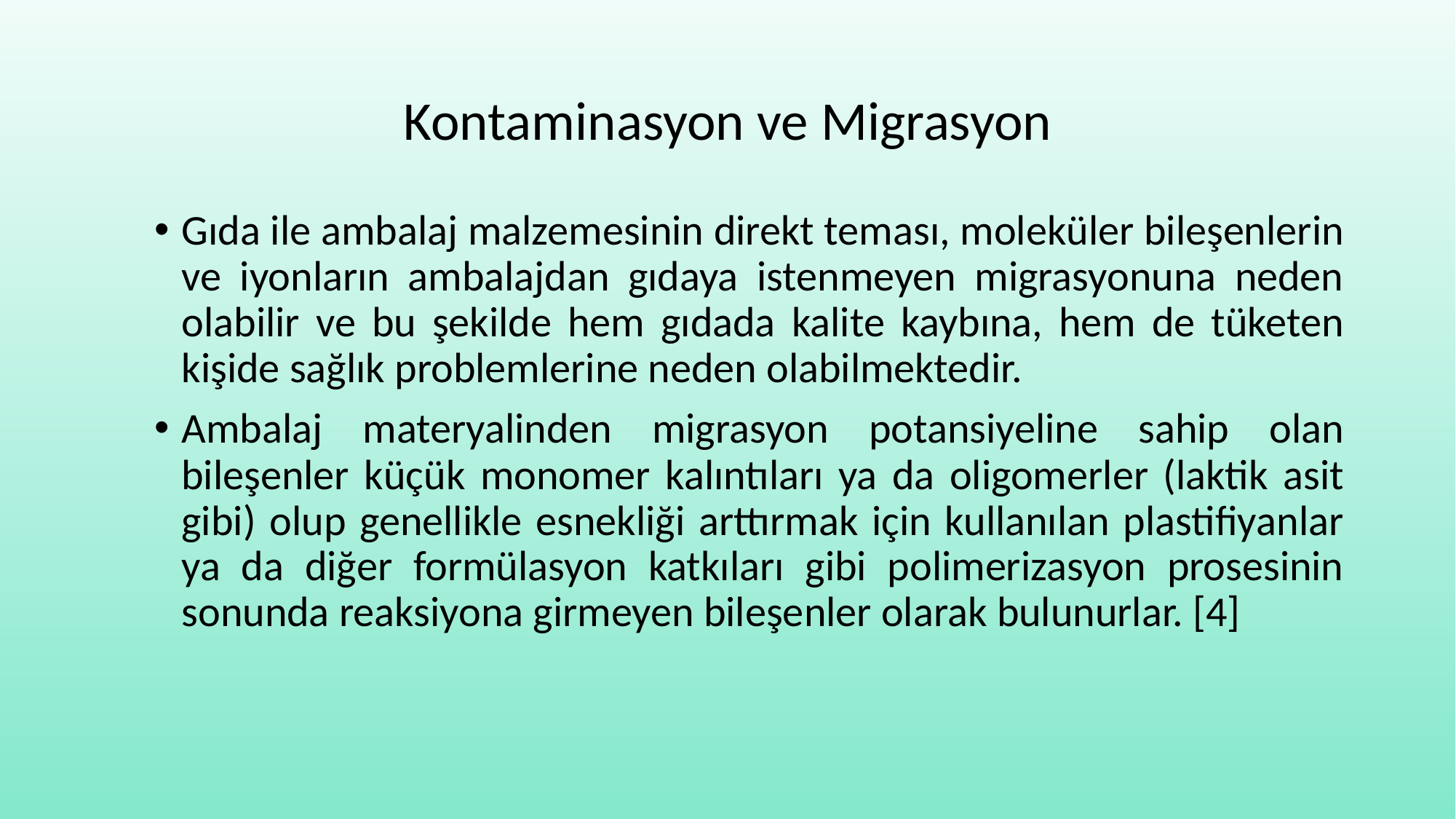

# Kontaminasyon ve Migrasyon
Gıda ile ambalaj malzemesinin direkt teması, moleküler bileşenlerin ve iyonların ambalajdan gıdaya istenmeyen migrasyonuna neden olabilir ve bu şekilde hem gıdada kalite kaybına, hem de tüketen kişide sağlık problemlerine neden olabilmektedir.
Ambalaj materyalinden migrasyon potansiyeline sahip olan bileşenler küçük monomer kalıntıları ya da oligomerler (laktik asit gibi) olup genellikle esnekliği arttırmak için kullanılan plastifiyanlar ya da diğer formülasyon katkıları gibi polimerizasyon prosesinin sonunda reaksiyona girmeyen bileşenler olarak bulunurlar. [4]